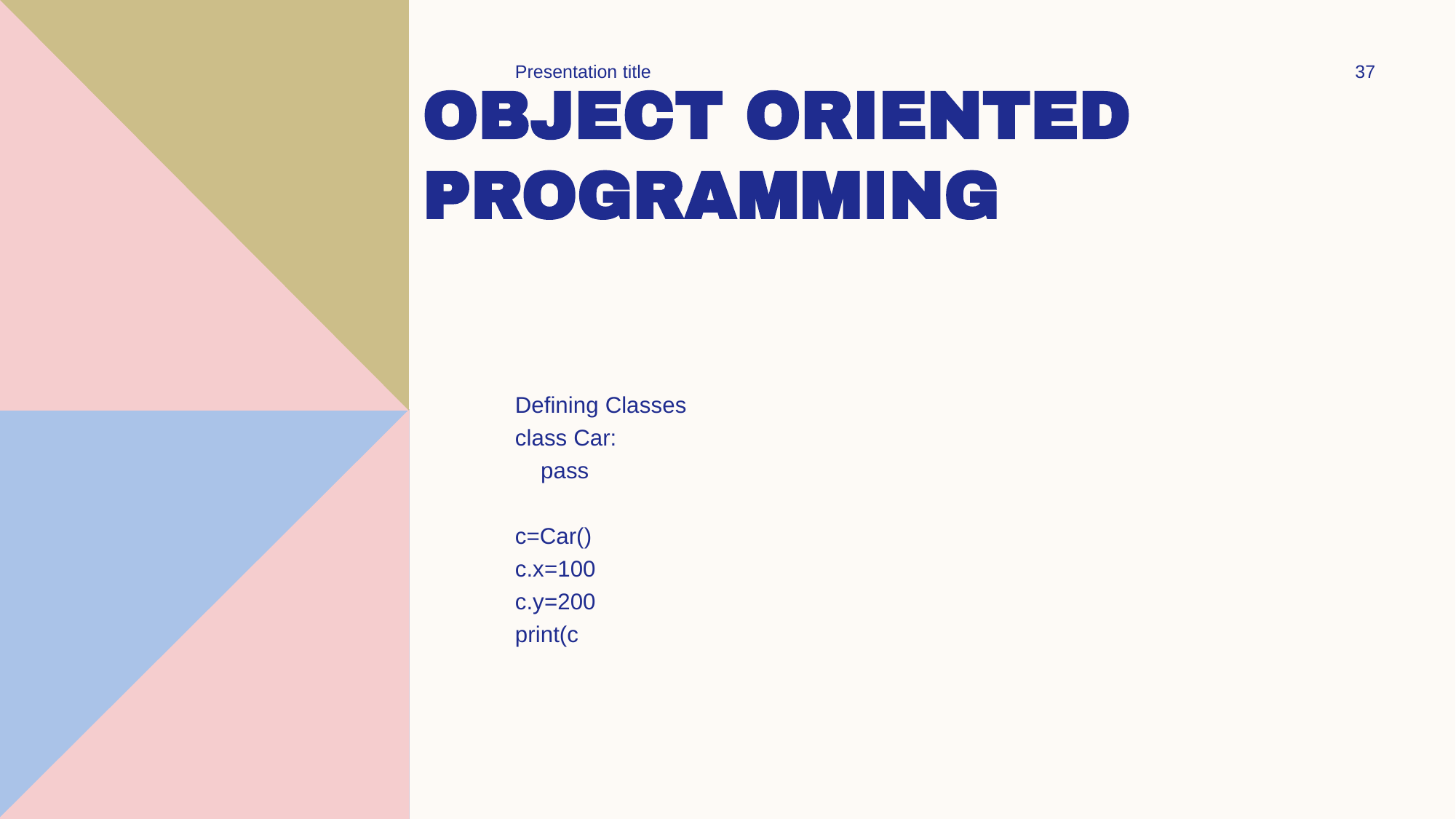

Presentation title
37
# Object oriented programming
Defining Classes
class Car:
    pass

c=Car()
c.x=100
c.y=200
print(c